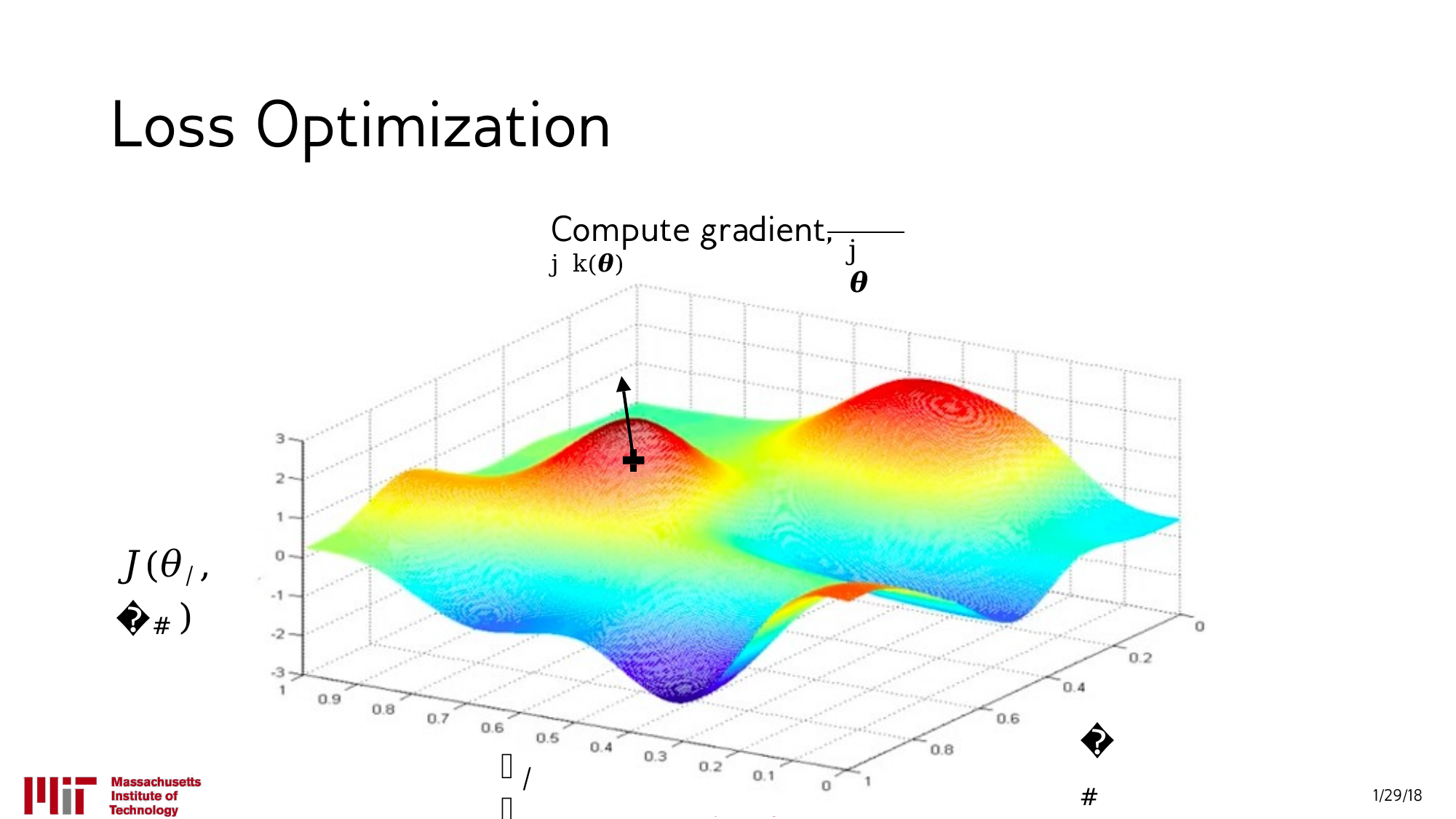

# Loss Optimization
Compute gradient, jk(𝜽)

j𝜽

𝐽(𝜃/, �# )
�#
𝜃
/
6.S191 Introduction to Deep Learning
introtodeeplearning.com
1/29/18